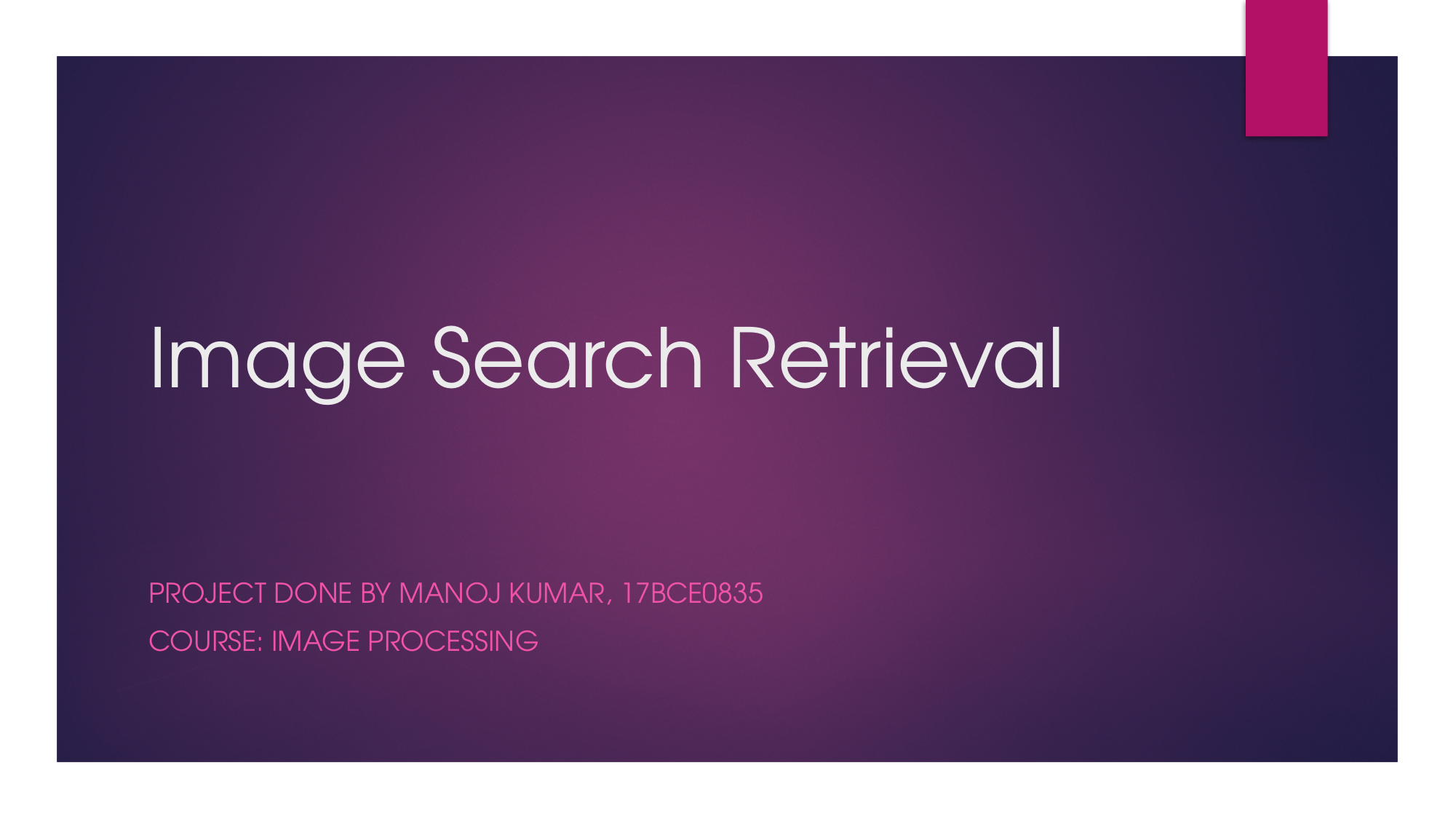

# Image Search Retrieval
Project done by manoj kumar, 17BCE0835
Course: image processing